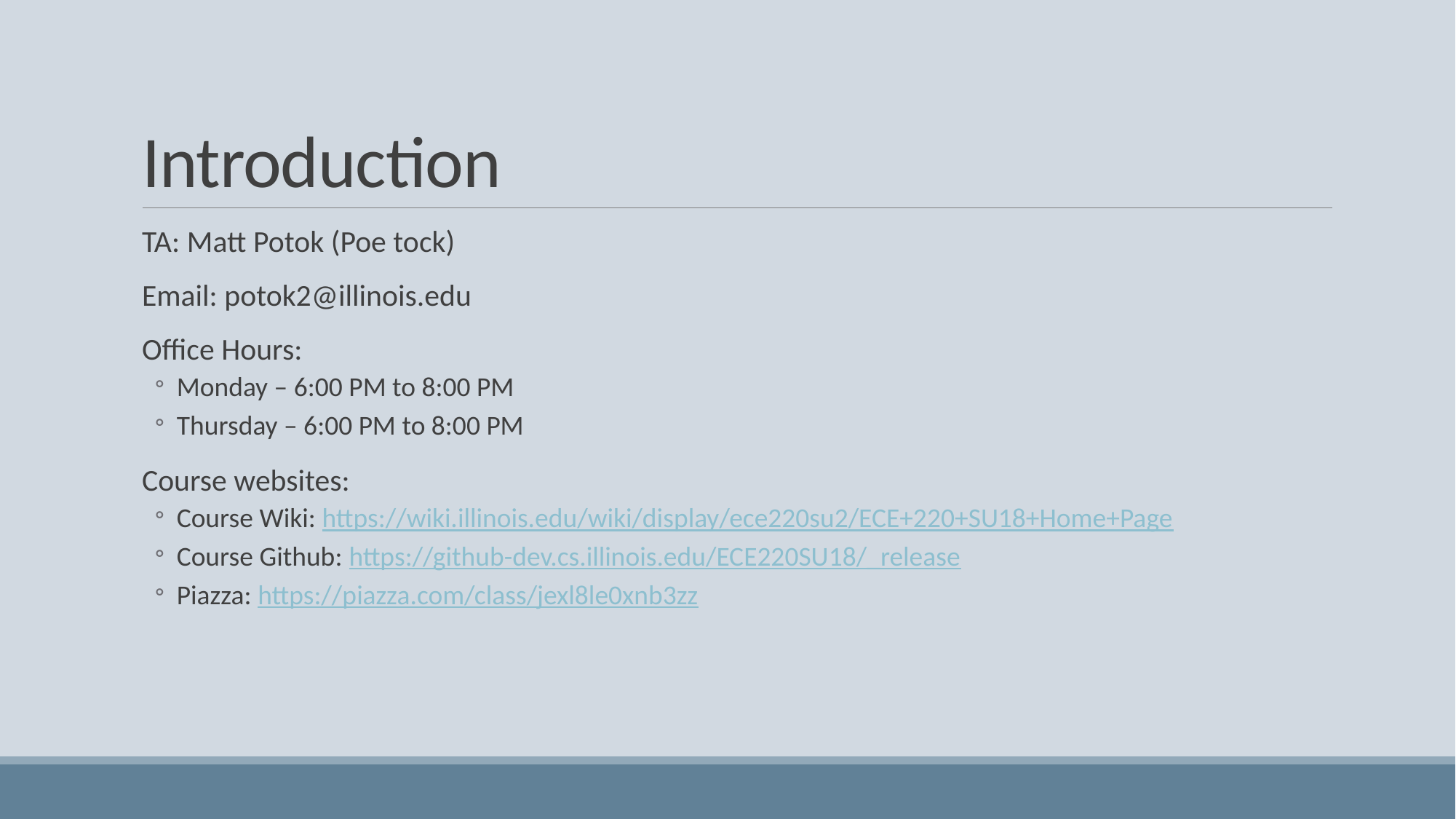

# Introduction
TA: Matt Potok (Poe tock)
Email: potok2@illinois.edu
Office Hours:
Monday – 6:00 PM to 8:00 PM
Thursday – 6:00 PM to 8:00 PM
Course websites:
Course Wiki: https://wiki.illinois.edu/wiki/display/ece220su2/ECE+220+SU18+Home+Page
Course Github: https://github-dev.cs.illinois.edu/ECE220SU18/_release
Piazza: https://piazza.com/class/jexl8le0xnb3zz